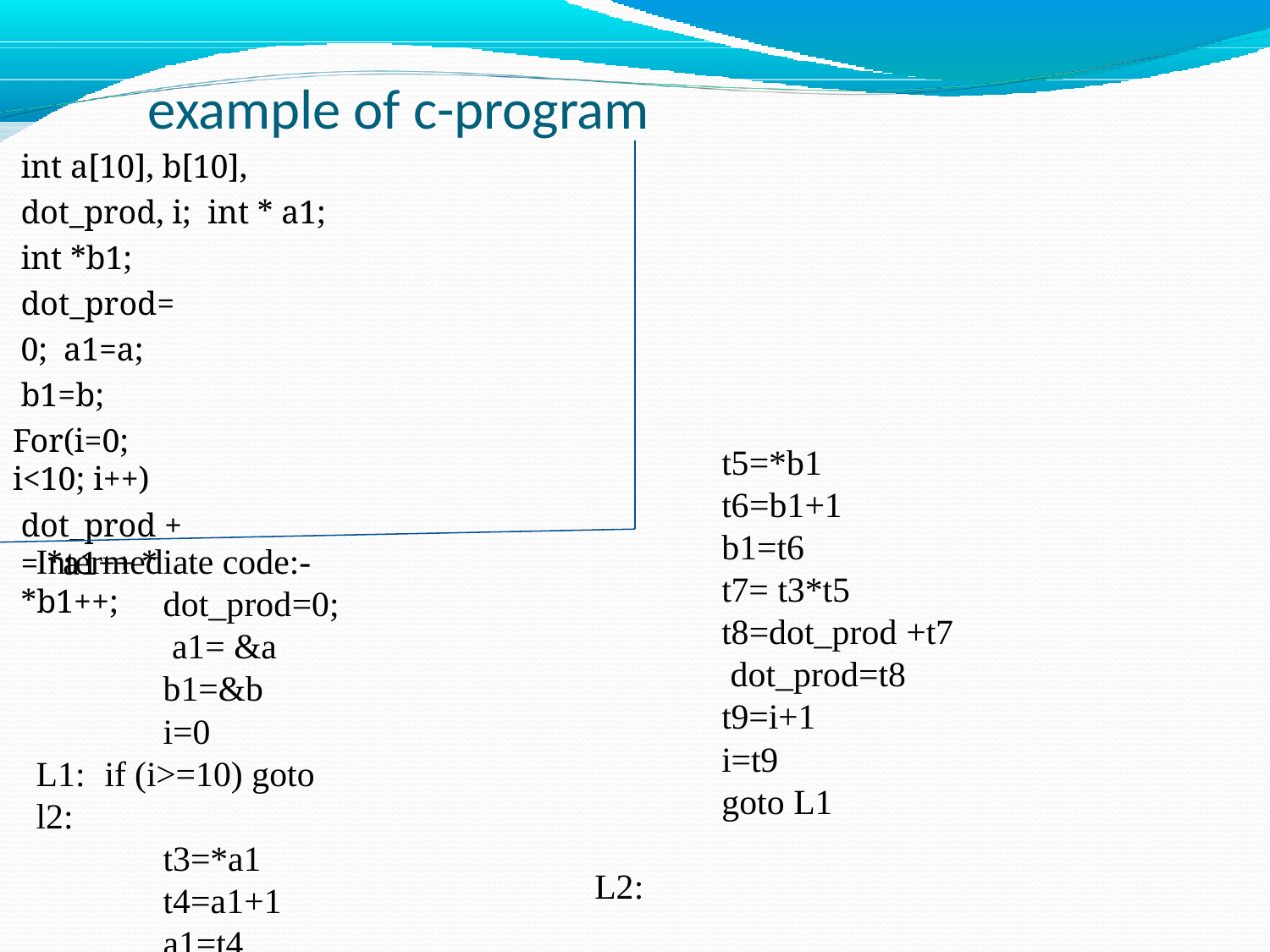

# example of c-program

int a[10], b[10], dot_prod, i;  int * a1;
int *b1;  dot_prod=0;  a1=a;
b1=b;
For(i=0; i<10; i++)
dot_prod + = *a1++ * *b1++;

t5=*b1  t6=b1+1
b1=t6  t7= t3*t5
t8=dot_prod +t7  dot_prod=t8  t9=i+1
i=t9  goto L1

Intermediate code:-
dot_prod=0;  a1= &a  b1=&b
i=0
L1:	if (i>=10) goto l2:
t3=*a1  t4=a1+1
a1=t4
L2: